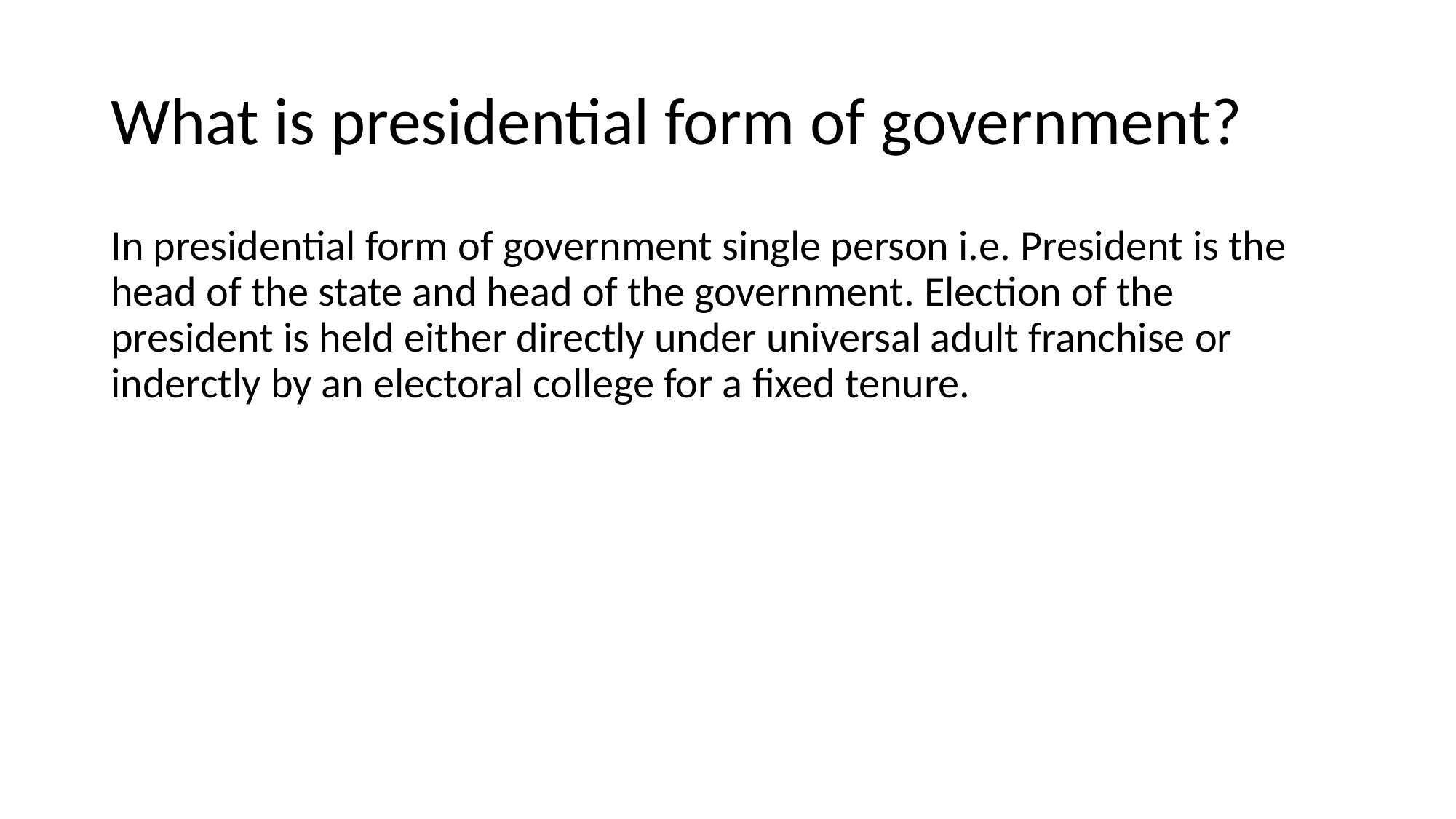

# What is presidential form of government?
In presidential form of government single person i.e. President is the head of the state and head of the government. Election of the president is held either directly under universal adult franchise or inderctly by an electoral college for a fixed tenure.